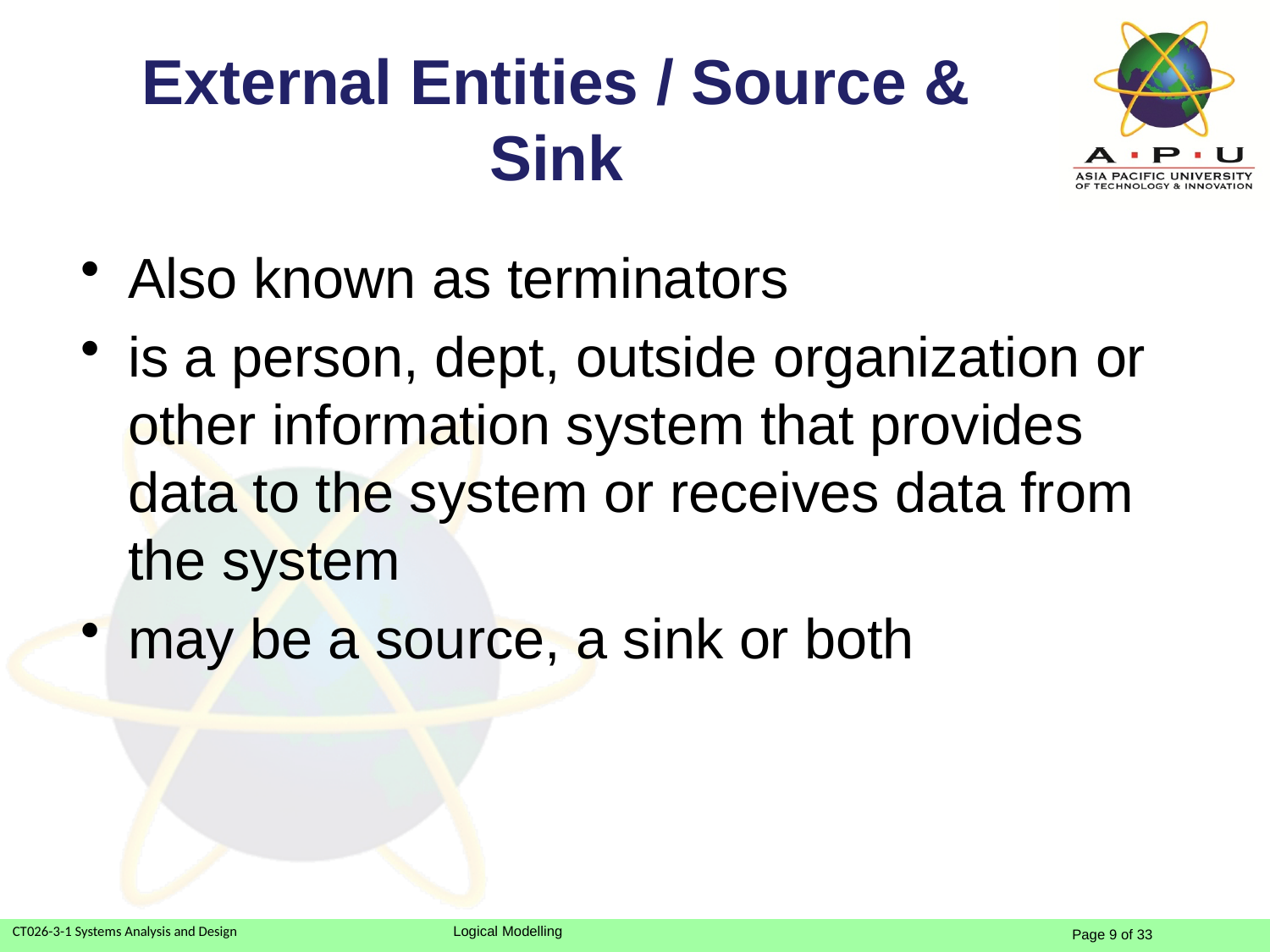

# External Entities / Source & Sink
Also known as terminators
is a person, dept, outside organization or other information system that provides data to the system or receives data from the system
may be a source, a sink or both
Slide  11 (of  21)